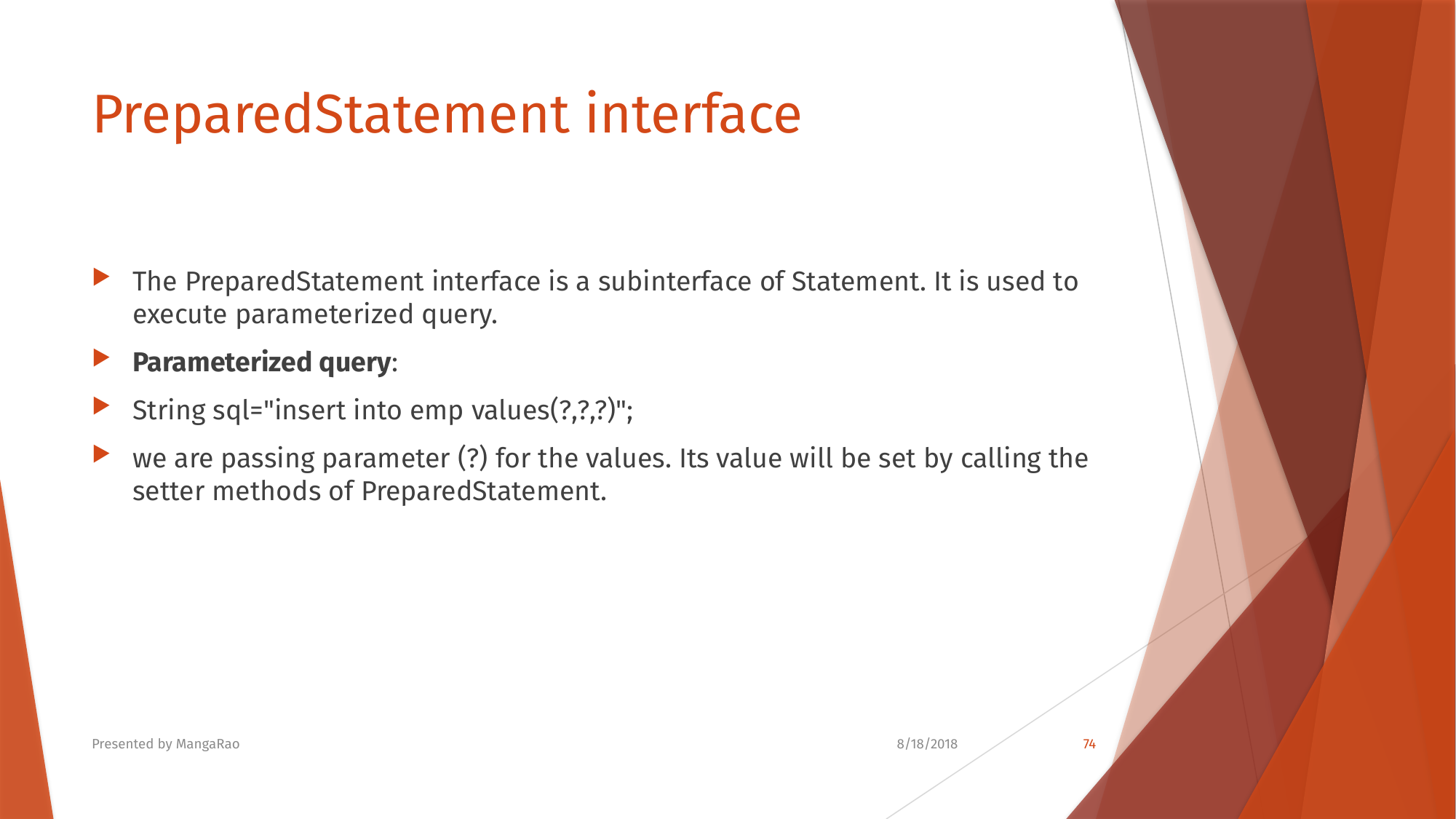

# PreparedStatement interface
The PreparedStatement interface is a subinterface of Statement. It is used to execute parameterized query.
Parameterized query:
String sql="insert into emp values(?,?,?)";
we are passing parameter (?) for the values. Its value will be set by calling the setter methods of PreparedStatement.
Presented by MangaRao
8/18/2018
74